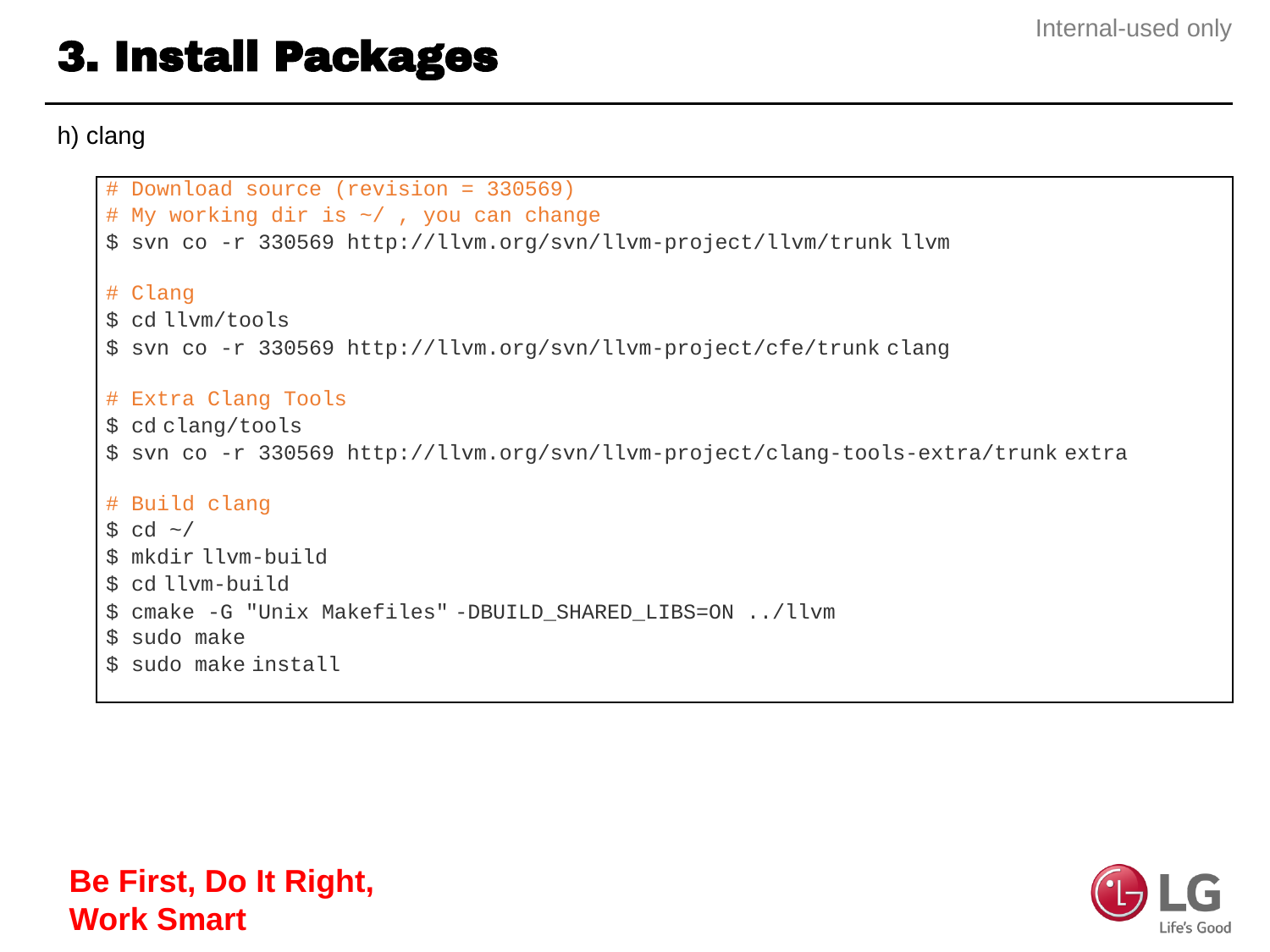

# 3. Install Packages
h) clang

| # Download source (revision = 330569) # My working dir is ~/ , you can change $ svn co -r 330569 http://llvm.org/svn/llvm-project/llvm/trunk llvm   # Clang $ cd llvm/tools $ svn co -r 330569 http://llvm.org/svn/llvm-project/cfe/trunk clang   # Extra Clang Tools $ cd clang/tools $ svn co -r 330569 http://llvm.org/svn/llvm-project/clang-tools-extra/trunk extra   # Build clang $ cd ~/ $ mkdir llvm-build $ cd llvm-build $ cmake -G "Unix Makefiles" -DBUILD\_SHARED\_LIBS=ON ../llvm $ sudo make $ sudo make install |
| --- |